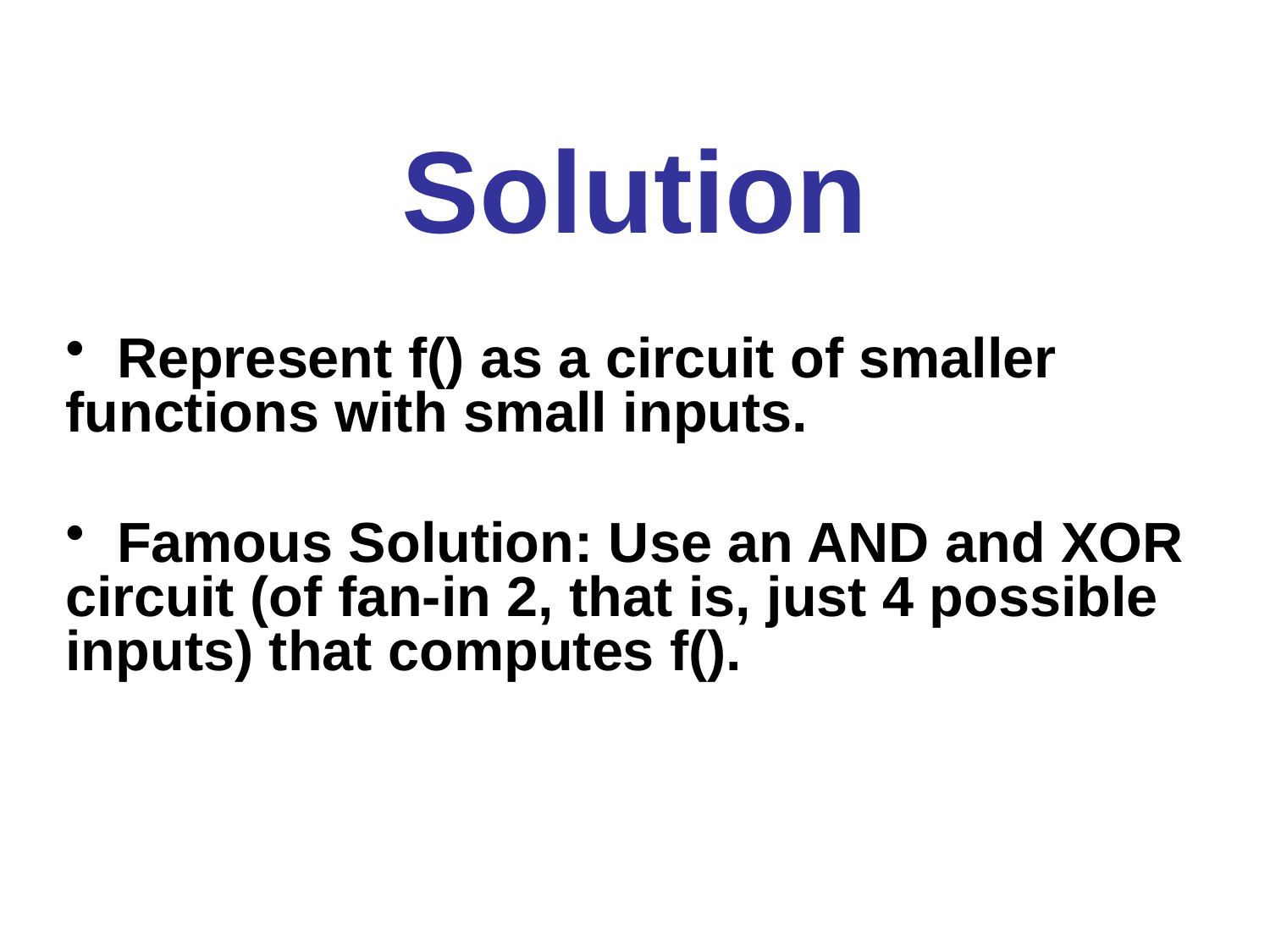

# Solution
  Represent f() as a circuit of smaller functions with small inputs.

  Famous Solution: Use an AND and XOR circuit (of fan-in 2, that is, just 4 possible inputs) that computes f().